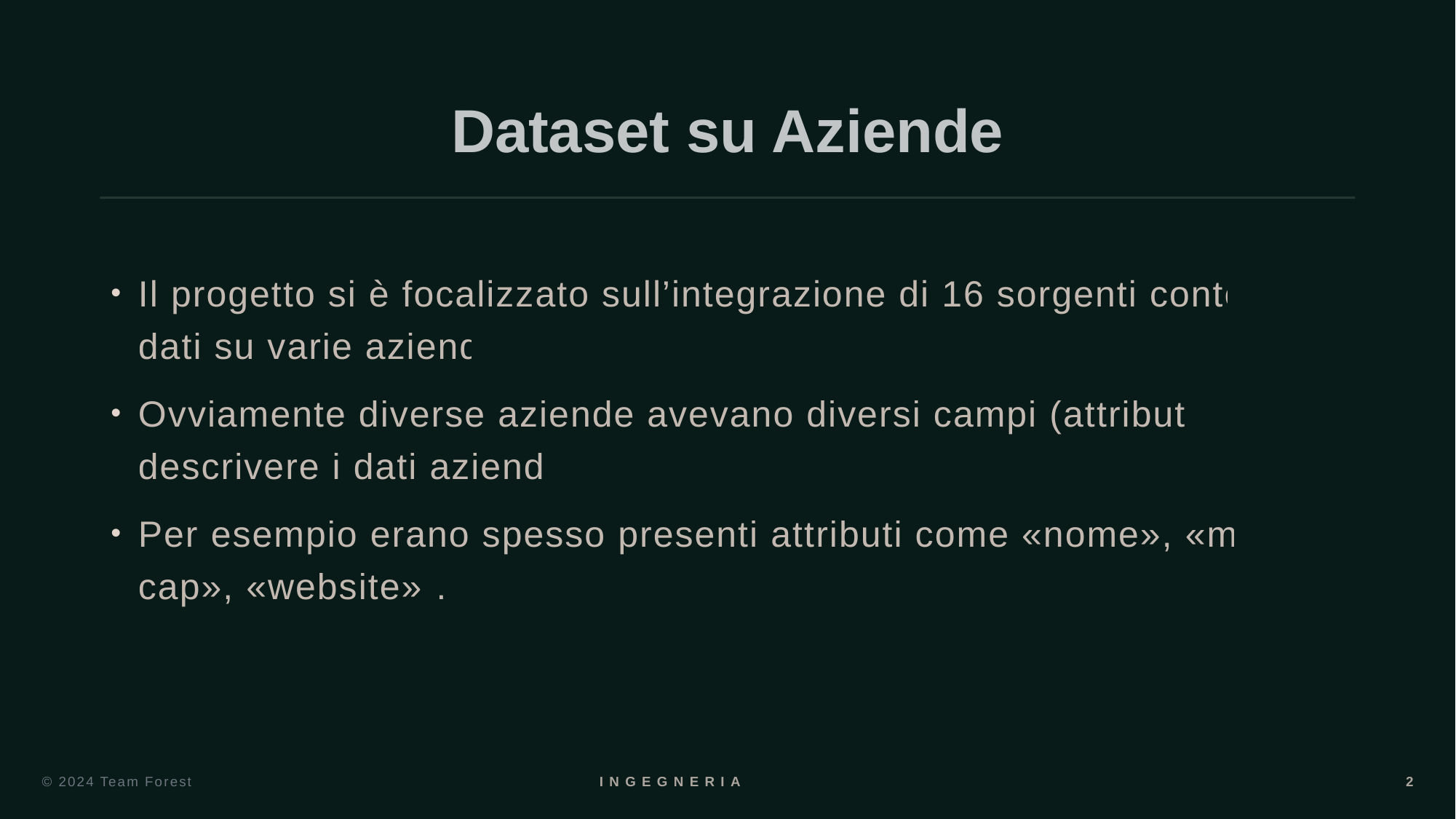

# Dataset su Aziende
Il progetto si è focalizzato sull’integrazione di 16 sorgenti contenenti dati su varie aziende
Ovviamente diverse aziende avevano diversi campi (attributi) per descrivere i dati aziendali
Per esempio erano spesso presenti attributi come «nome», «market cap», «website» …
© 2024 Team Forest
Ingegneria dei dati
2